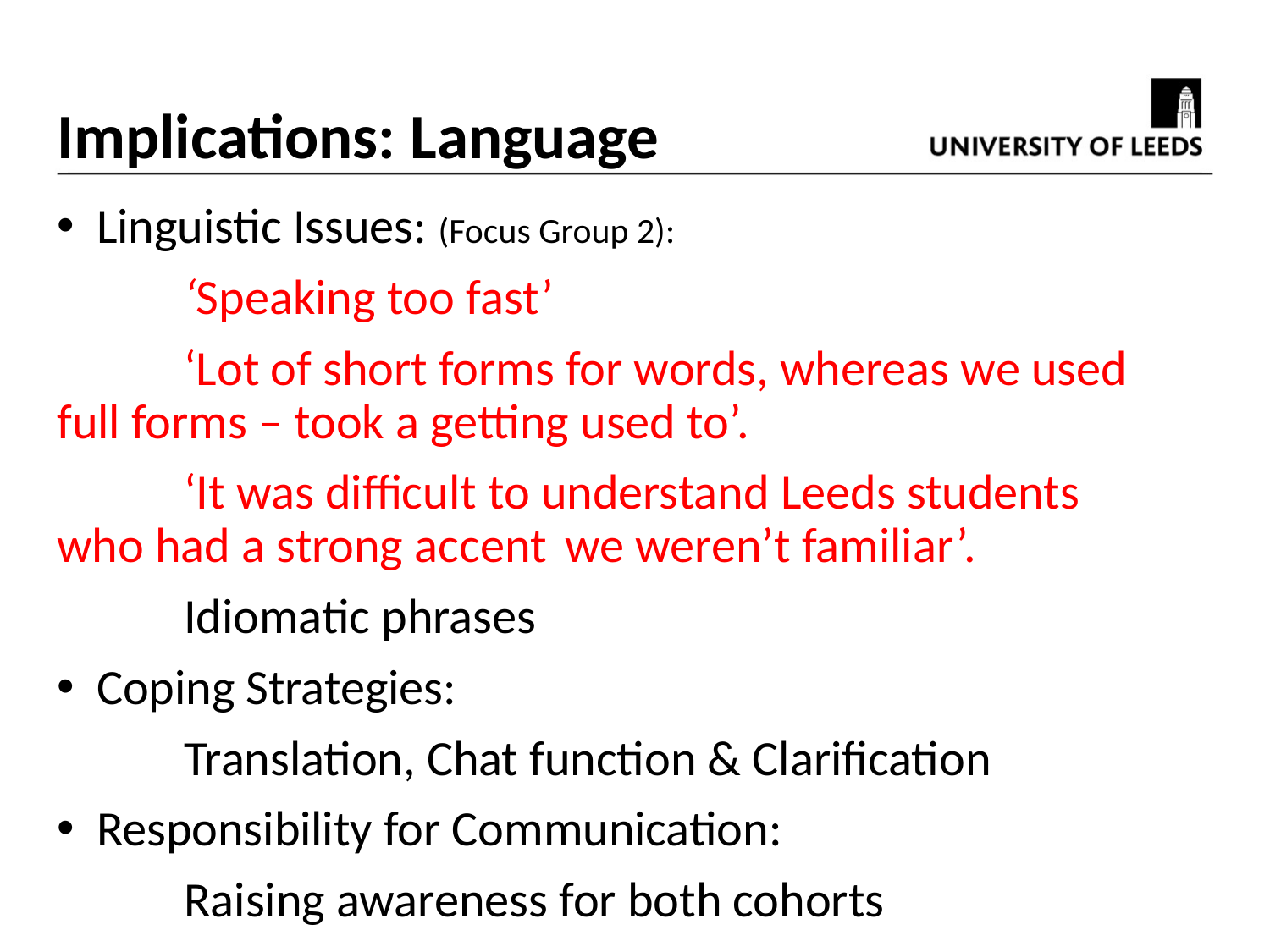

Implications: Language
Linguistic Issues: (Focus Group 2):
	‘Speaking too fast’
 	‘Lot of short forms for words, whereas we used 	full forms – took a getting used to’.
	‘It was difficult to understand Leeds students 	who had a strong accent 	we weren’t familiar’.
	Idiomatic phrases
Coping Strategies:
	Translation, Chat function & Clarification
Responsibility for Communication:
	Raising awareness for both cohorts